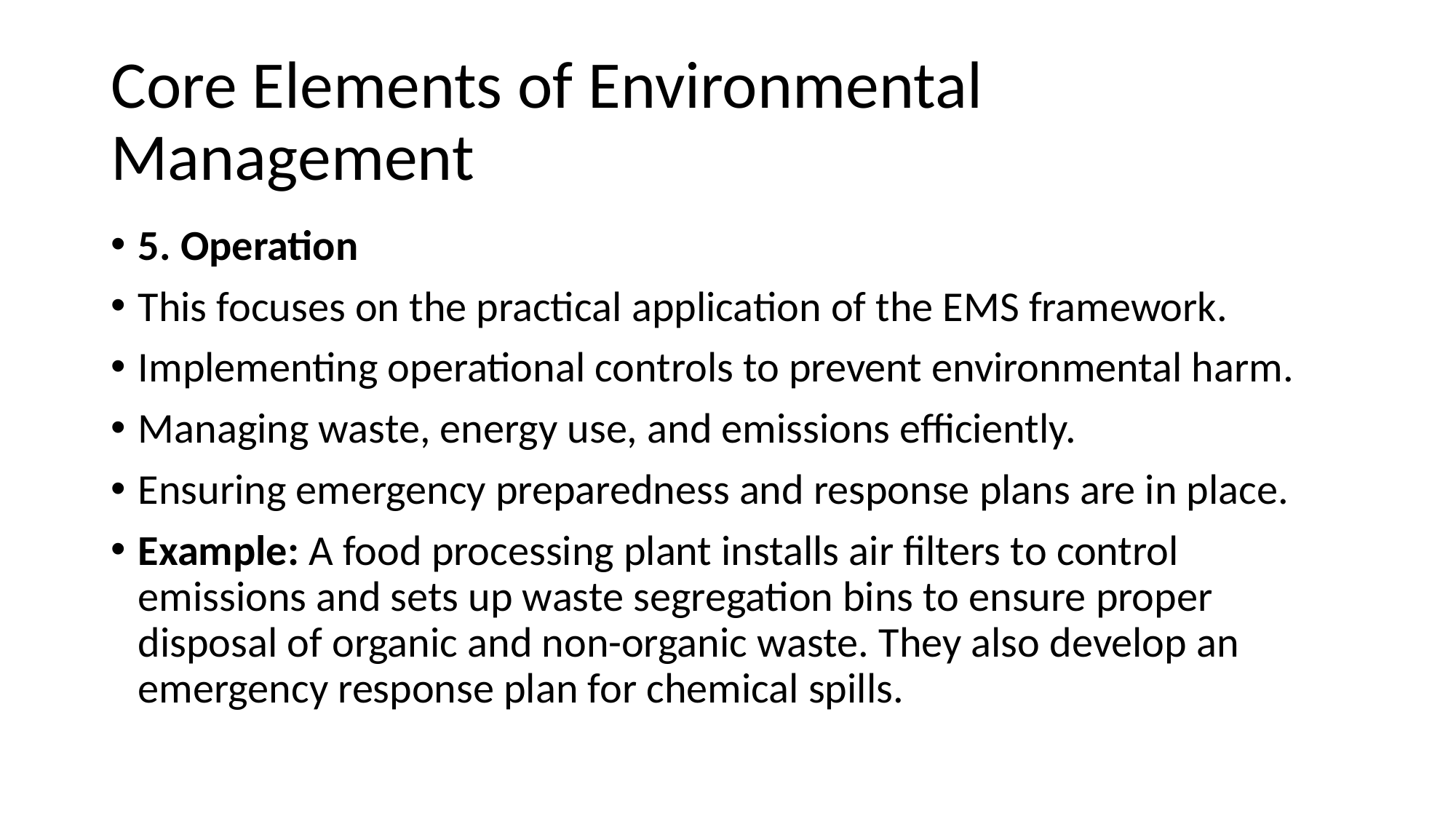

# Core Elements of Environmental Management
5. Operation
This focuses on the practical application of the EMS framework.
Implementing operational controls to prevent environmental harm.
Managing waste, energy use, and emissions efficiently.
Ensuring emergency preparedness and response plans are in place.
Example: A food processing plant installs air filters to control emissions and sets up waste segregation bins to ensure proper disposal of organic and non-organic waste. They also develop an emergency response plan for chemical spills.